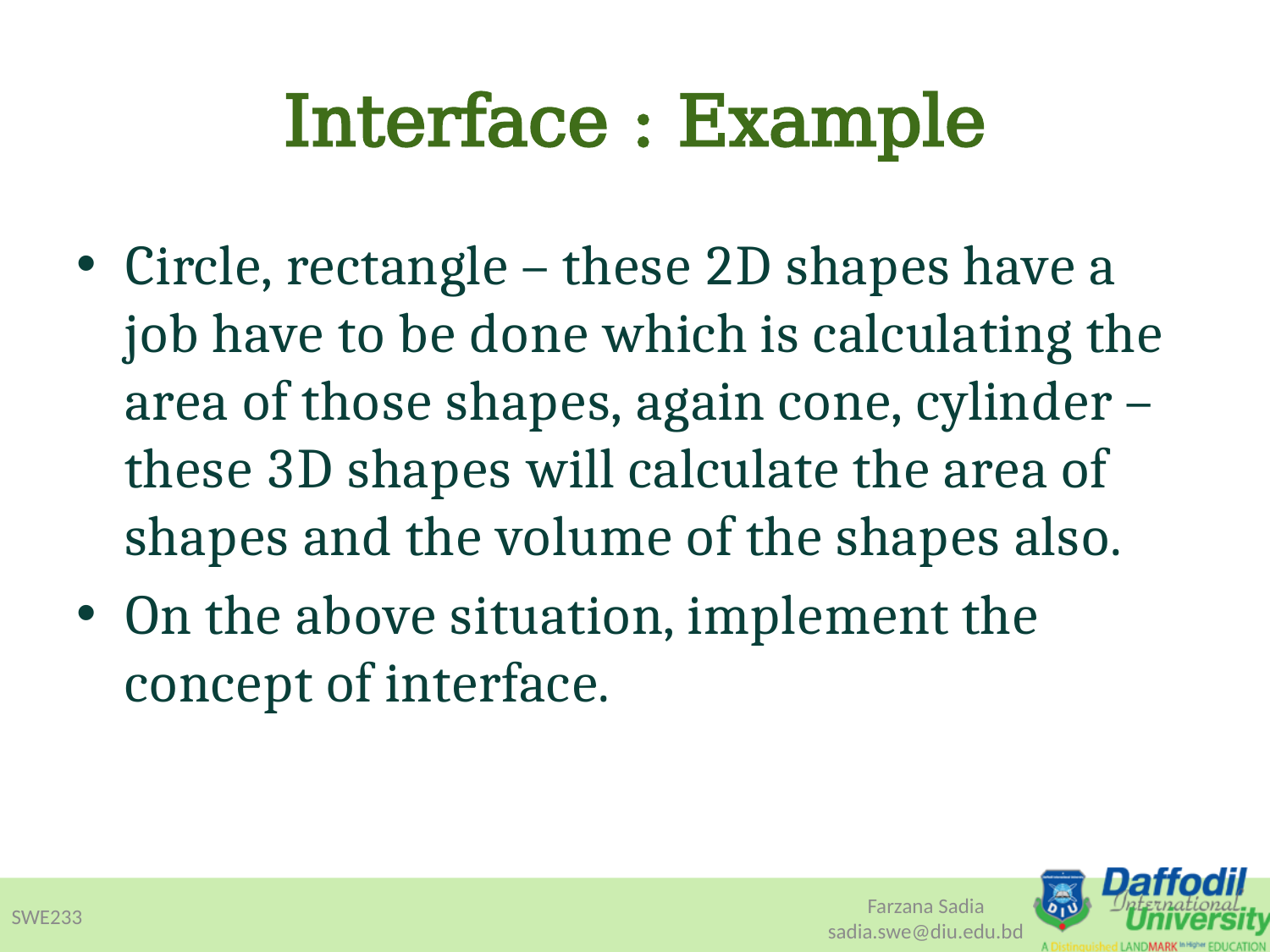

# Interface : Example
Circle, rectangle – these 2D shapes have a job have to be done which is calculating the area of those shapes, again cone, cylinder – these 3D shapes will calculate the area of shapes and the volume of the shapes also.
On the above situation, implement the concept of interface.